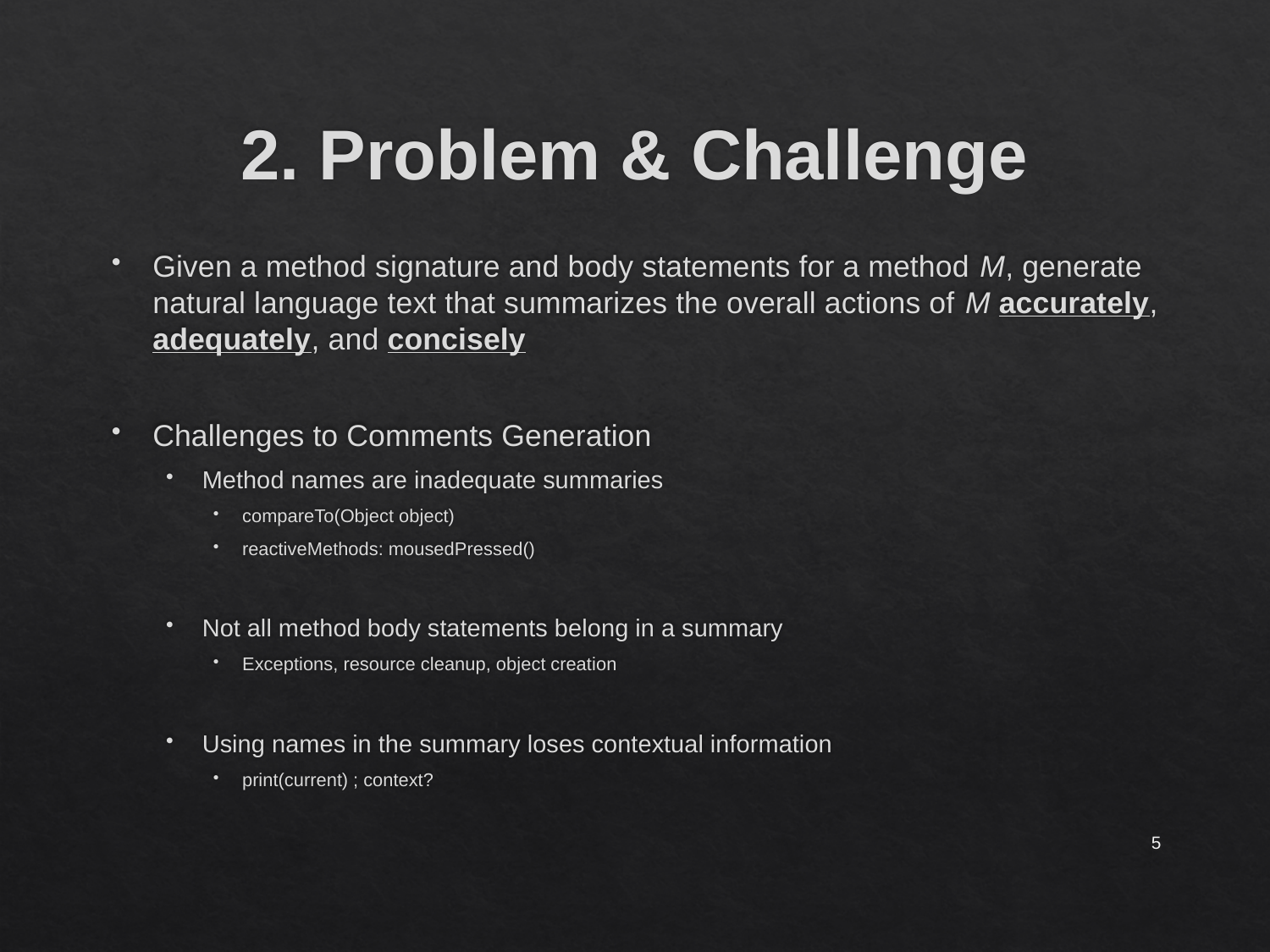

# 2. Problem & Challenge
Given a method signature and body statements for a method M, generate natural language text that summarizes the overall actions of M accurately, adequately, and concisely

Challenges to Comments Generation
Method names are inadequate summaries
compareTo(Object object)
reactiveMethods: mousedPressed()

Not all method body statements belong in a summary
Exceptions, resource cleanup, object creation

Using names in the summary loses contextual information
print(current) ; context?
5